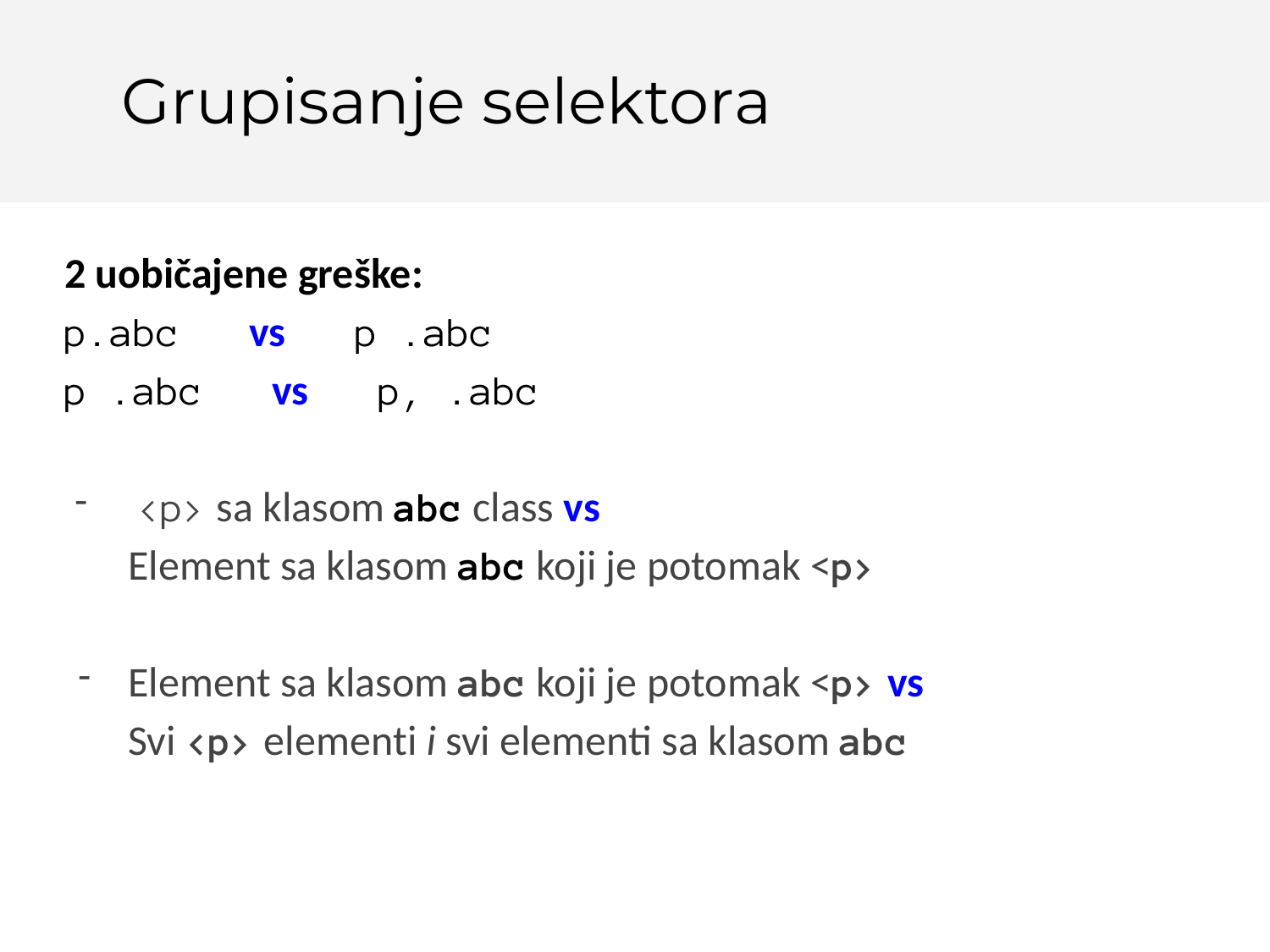

Grupisanje selektora
2 uobičajene greške:
p.abc   vs   p .abc
p .abc   vs   p, .abc

 <p> sa klasom abc class vs
Element sa klasom abc koji je potomak <p>
Element sa klasom abc koji je potomak <p> vs
Svi <p> elementi i svi elementi sa klasom abc